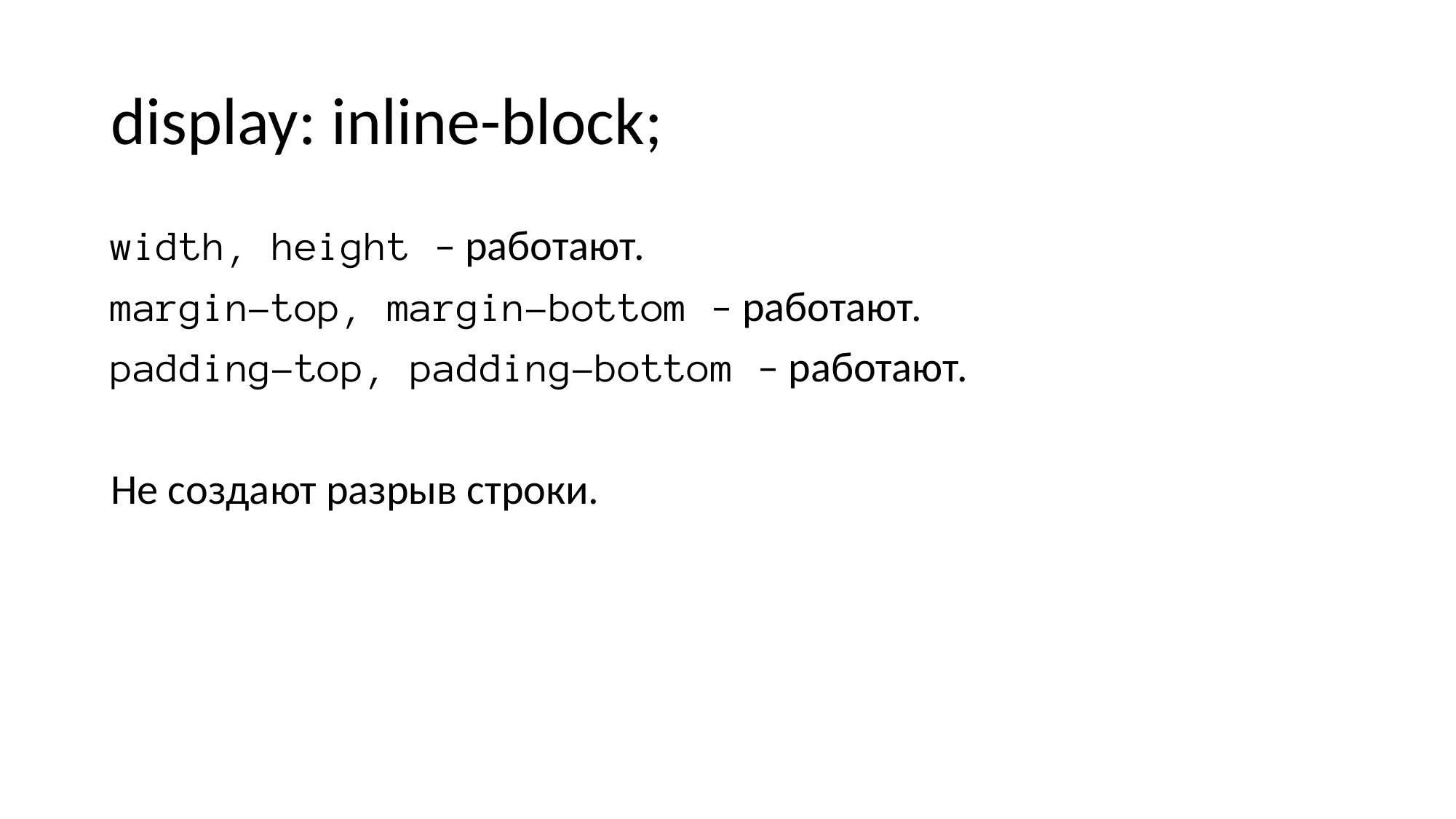

# display: inline-block;
width, height – работают.
margin-top, margin-bottom – работают.
padding-top, padding-bottom – работают.

Не создают разрыв строки.